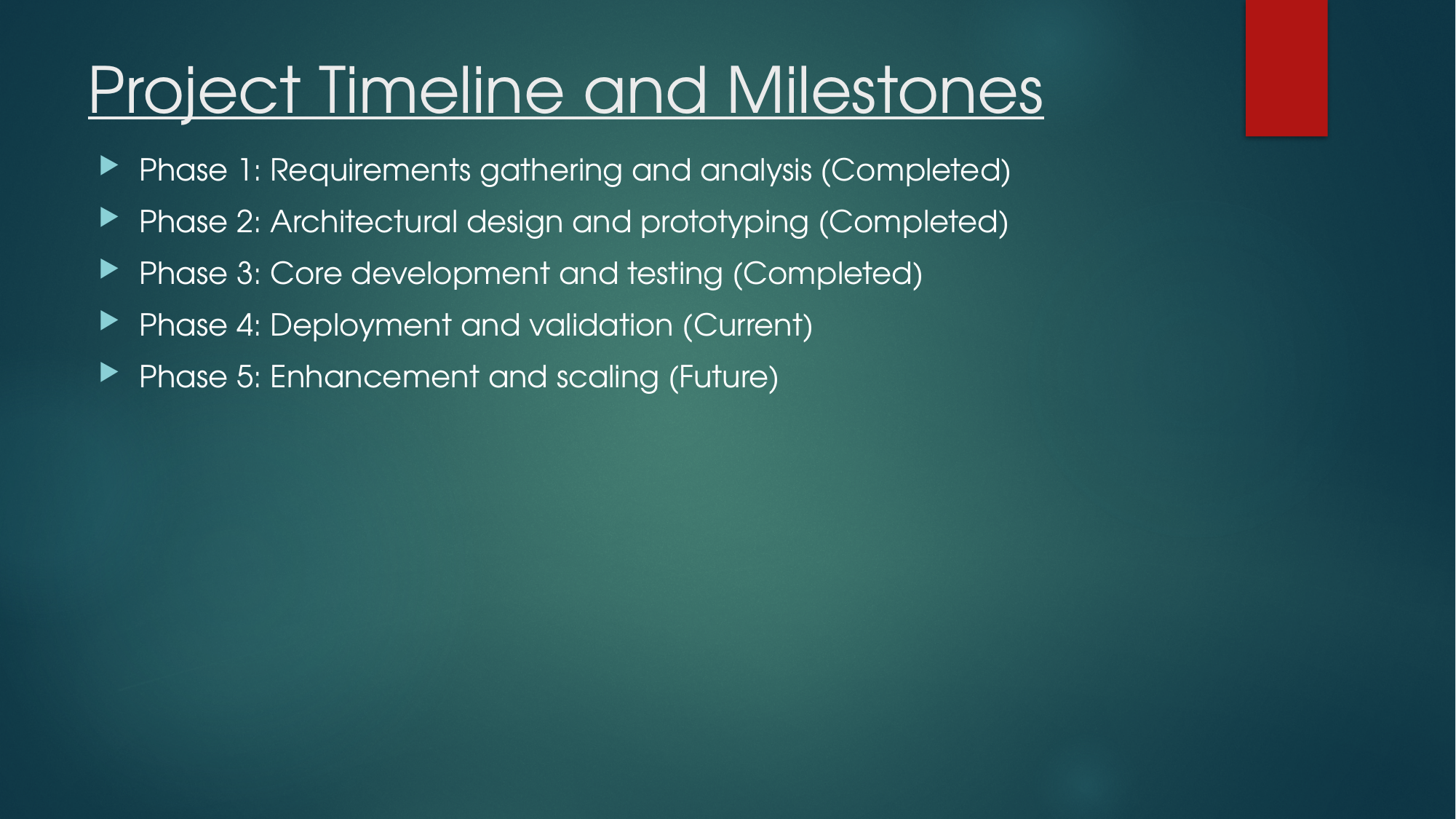

# Project Timeline and Milestones
Phase 1: Requirements gathering and analysis (Completed)
Phase 2: Architectural design and prototyping (Completed)
Phase 3: Core development and testing (Completed)
Phase 4: Deployment and validation (Current)
Phase 5: Enhancement and scaling (Future)